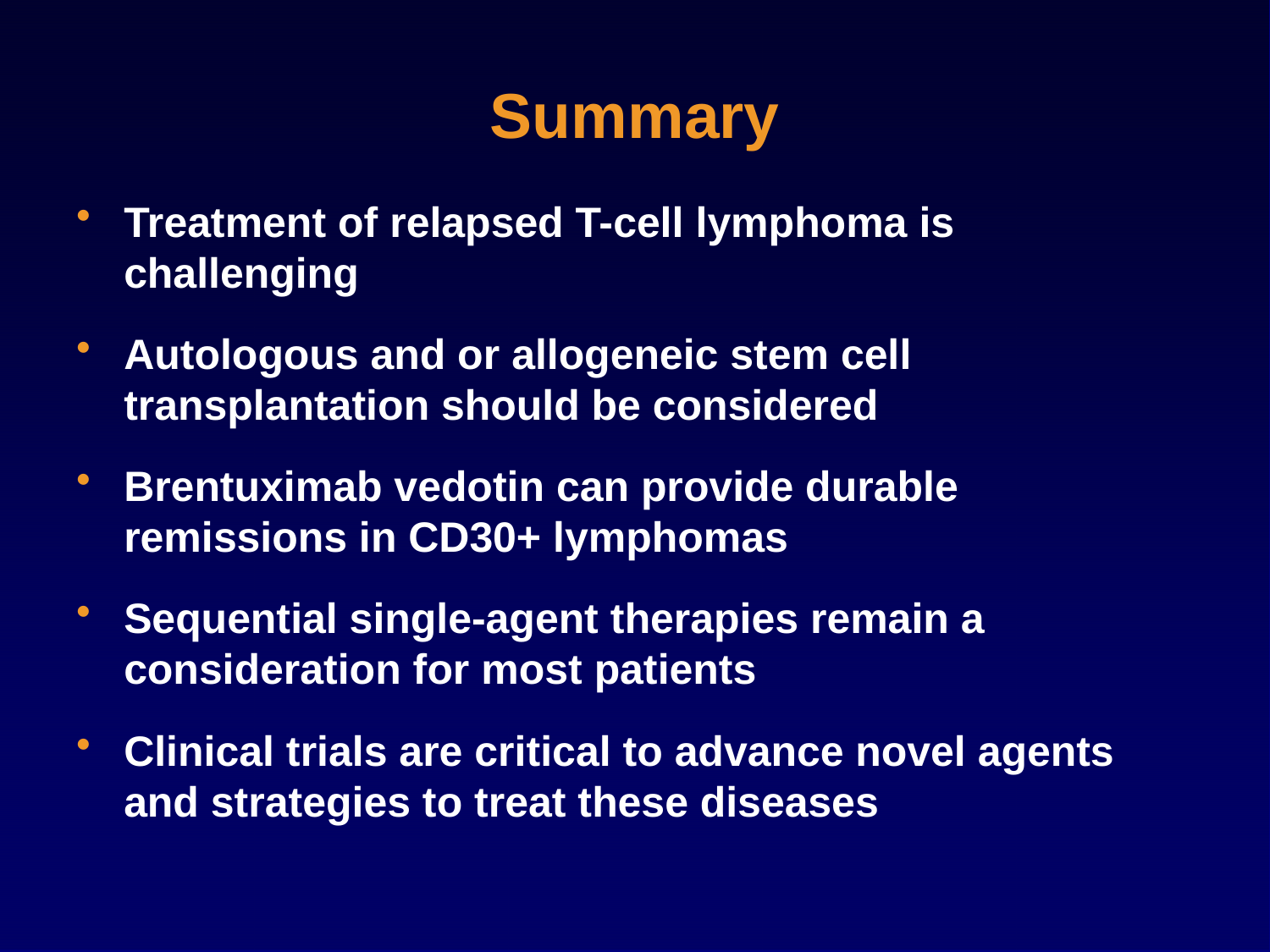

# Summary
Treatment of relapsed T-cell lymphoma is challenging

Autologous and or allogeneic stem cell transplantation should be considered

Brentuximab vedotin can provide durable remissions in CD30+ lymphomas

Sequential single-agent therapies remain a consideration for most patients

Clinical trials are critical to advance novel agents and strategies to treat these diseases